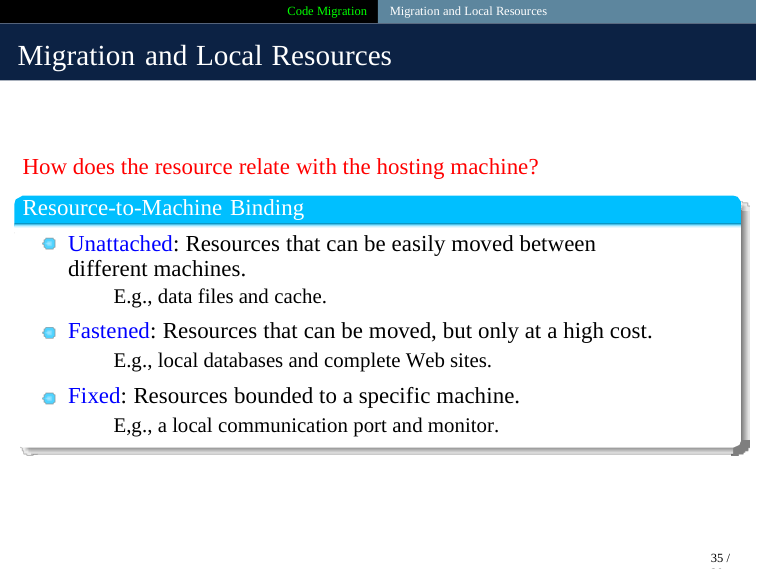

Code Migration       Migration and Local Resources

Migration and Local Resources
How does the resource relate with the hosting machine?
Resource-to-Machine Binding
Unattached: Resources that can be easily moved between different machines.
E.g., data files and cache.
Fastened: Resources that can be moved, but only at a high cost.
E.g., local databases and complete Web sites.
Fixed: Resources bounded to a specific machine.
E,g., a local communication port and monitor.

35 / 39